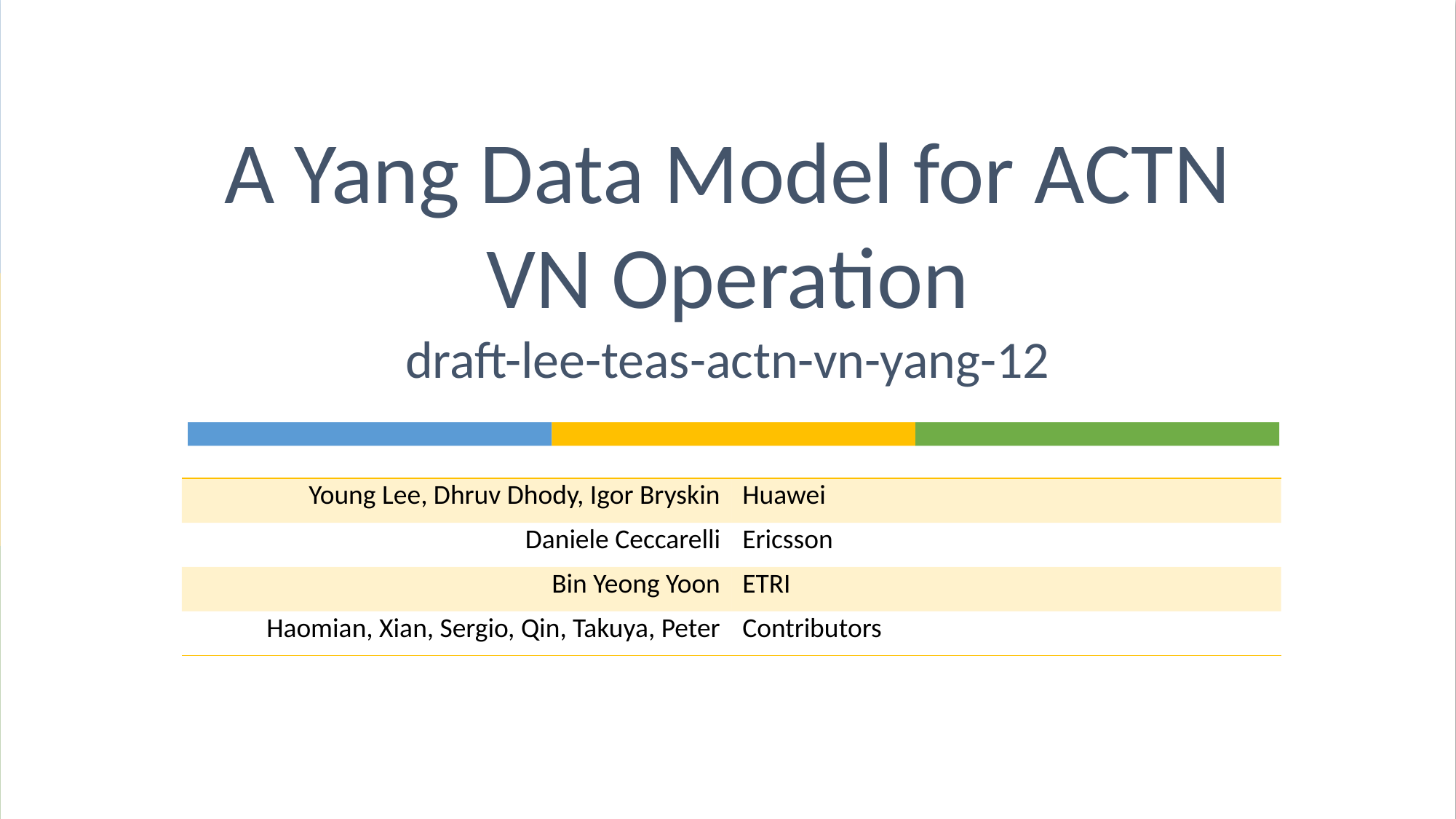

# A Yang Data Model for ACTN VN Operation draft-lee-teas-actn-vn-yang-12
| Young Lee, Dhruv Dhody, Igor Bryskin | Huawei |
| --- | --- |
| Daniele Ceccarelli | Ericsson |
| Bin Yeong Yoon | ETRI |
| Haomian, Xian, Sergio, Qin, Takuya, Peter | Contributors |